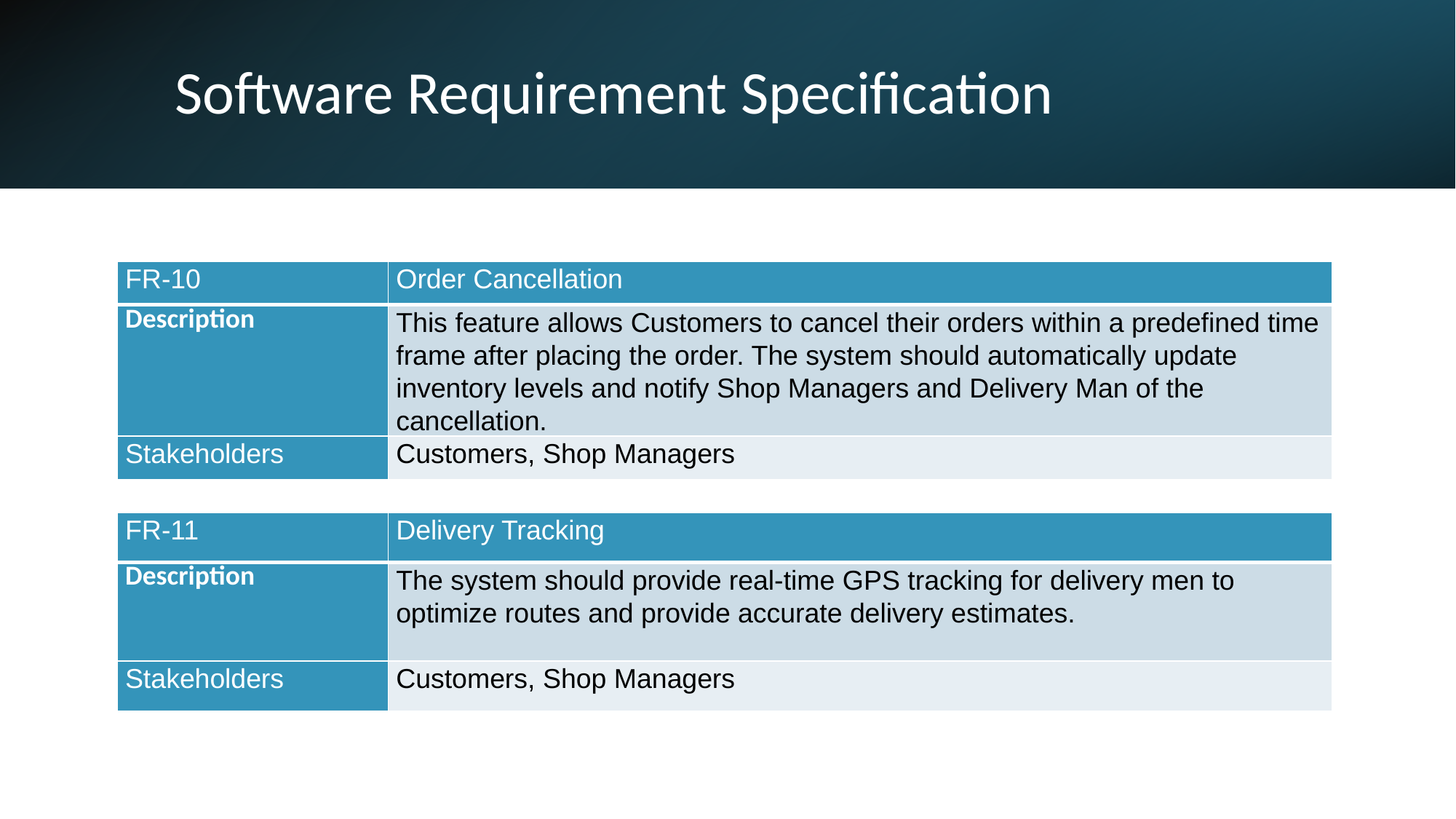

# Software Requirement Specification

| FR-10 | Order Cancellation |
| --- | --- |
| Description | This feature allows Customers to cancel their orders within a predefined time frame after placing the order. The system should automatically update inventory levels and notify Shop Managers and Delivery Man of the cancellation. |
| Stakeholders | Customers, Shop Managers |
| FR-11 | Delivery Tracking |
| --- | --- |
| Description | The system should provide real-time GPS tracking for delivery men to optimize routes and provide accurate delivery estimates. |
| Stakeholders | Customers, Shop Managers |